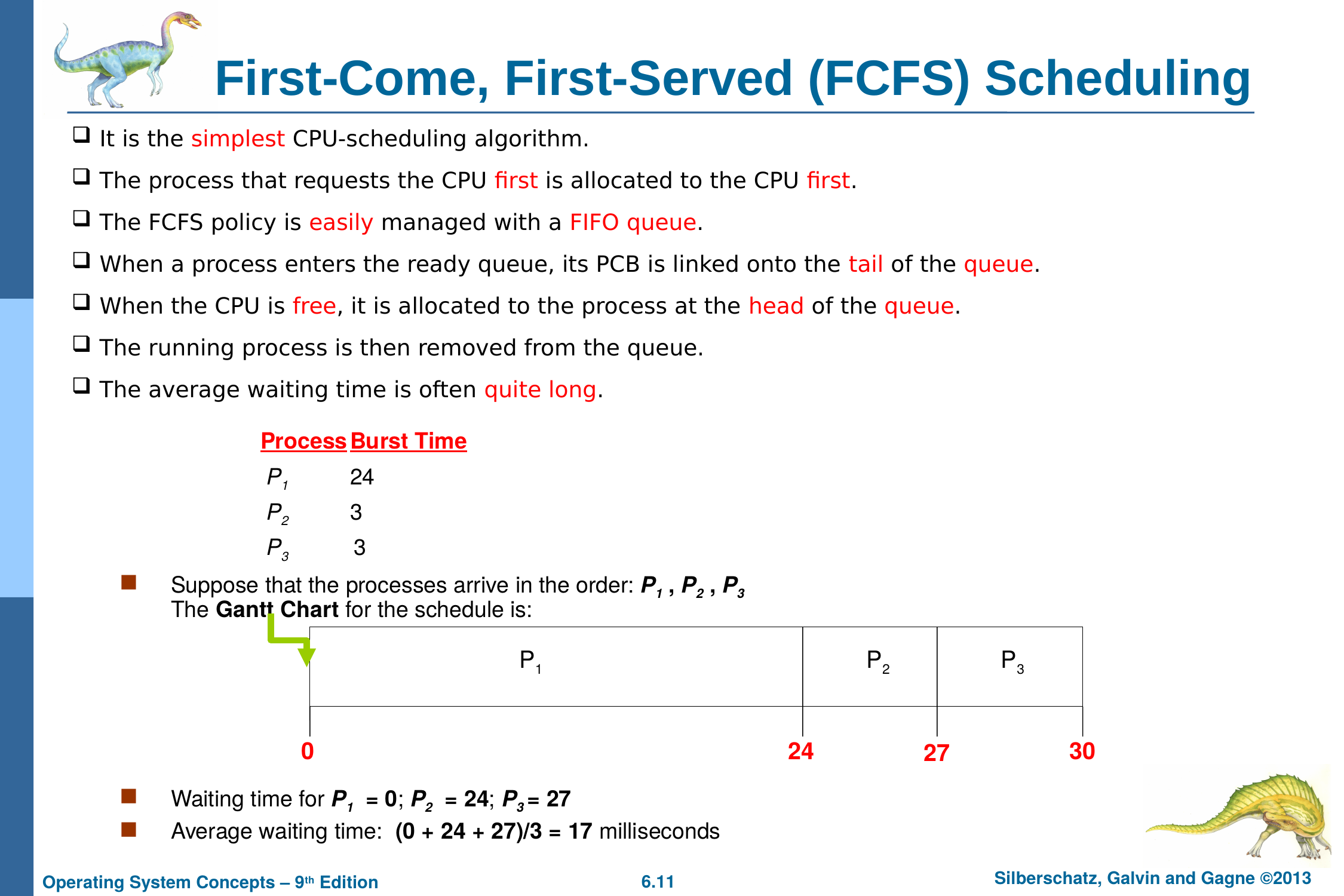

# First-Come, First-Served (FCFS) Scheduling
It is the simplest CPU-scheduling algorithm.
The process that requests the CPU first is allocated to the CPU first.
The FCFS policy is easily managed with a FIFO queue.
When a process enters the ready queue, its PCB is linked onto the tail of the queue.
When the CPU is free, it is allocated to the process at the head of the queue.
The running process is then removed from the queue.
The average waiting time is often quite long.
		Process	Burst Time
		 P1	24
		 P2 	3
		 P3	 3
Suppose that the processes arrive in the order: P1 , P2 , P3
The Gantt Chart for the schedule is:
Waiting time for P1  = 0; P2  = 24; P3 = 27
Average waiting time:  (0 + 24 + 27)/3 = 17 milliseconds

P1
P2
P3

0
24
30
27